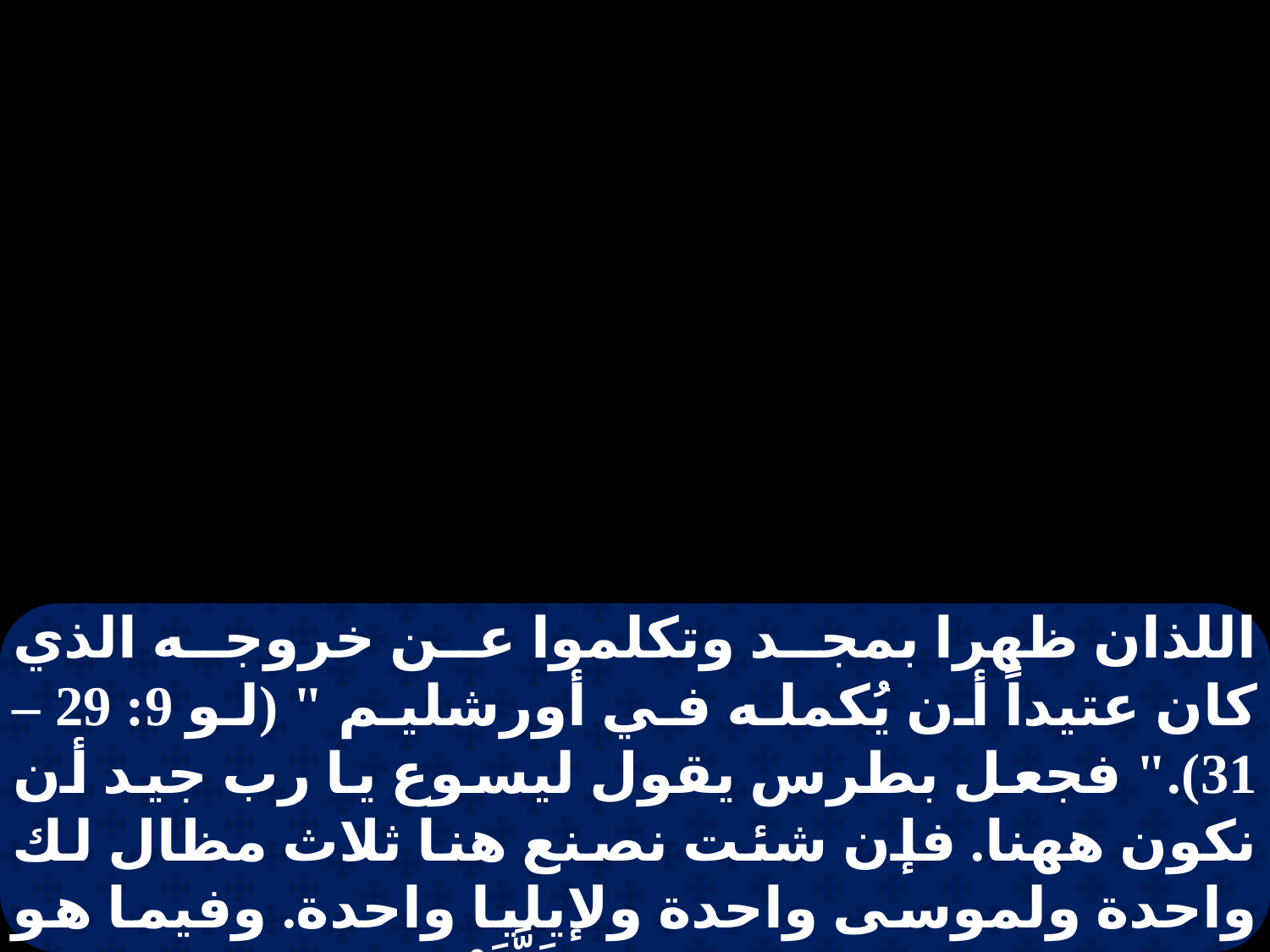

اللذان ظهرا بمجد وتكلموا عن خروجه الذي كان عتيداً أن يُكمله في أورشليم " (لو 9: 29 – 31)." فجعل بطرس يقول ليسوع يا رب جيد أن نكون ههنا. فإن شئت نصنع هنا ثلاث مظال لك واحدة ولموسى واحدة ولإيليا واحدة. وفيما هو يتكلم إذا سحابة نيرة ظَلَّلَتْهُمْ وصوت من السحابة قائلاً هذا هو ابني الحبيب الذي به سررت له اسمعوا.